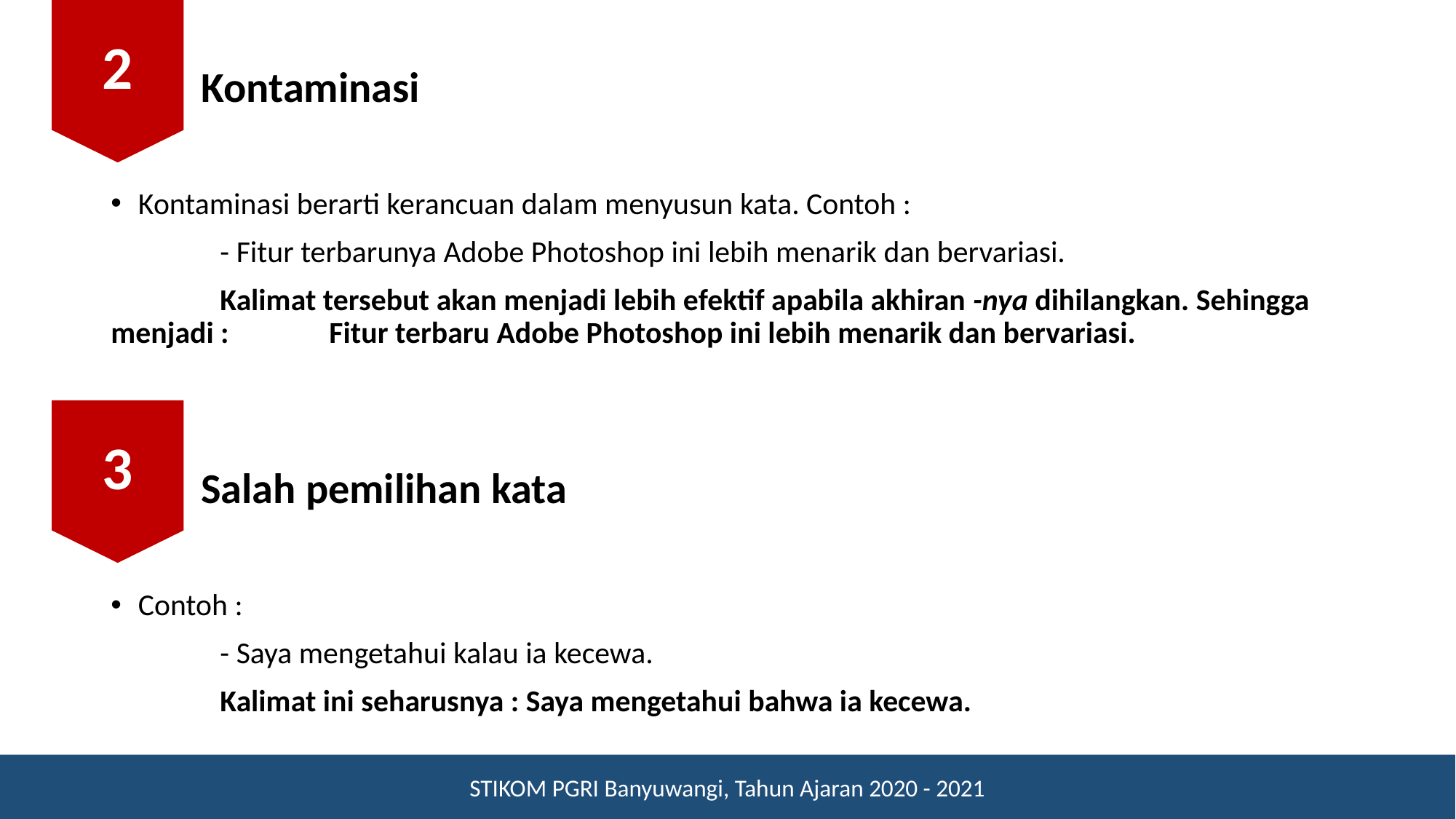

2
# Kontaminasi
Kontaminasi berarti kerancuan dalam menyusun kata. Contoh :
	- Fitur terbarunya Adobe Photoshop ini lebih menarik dan bervariasi.
	Kalimat tersebut akan menjadi lebih efektif apabila akhiran -nya dihilangkan. Sehingga menjadi : 	Fitur terbaru Adobe Photoshop ini lebih menarik dan bervariasi.

3
Salah pemilihan kata
Contoh :
	- Saya mengetahui kalau ia kecewa.
	Kalimat ini seharusnya : Saya mengetahui bahwa ia kecewa.
STIKOM PGRI Banyuwangi, Tahun Ajaran 2020 - 2021